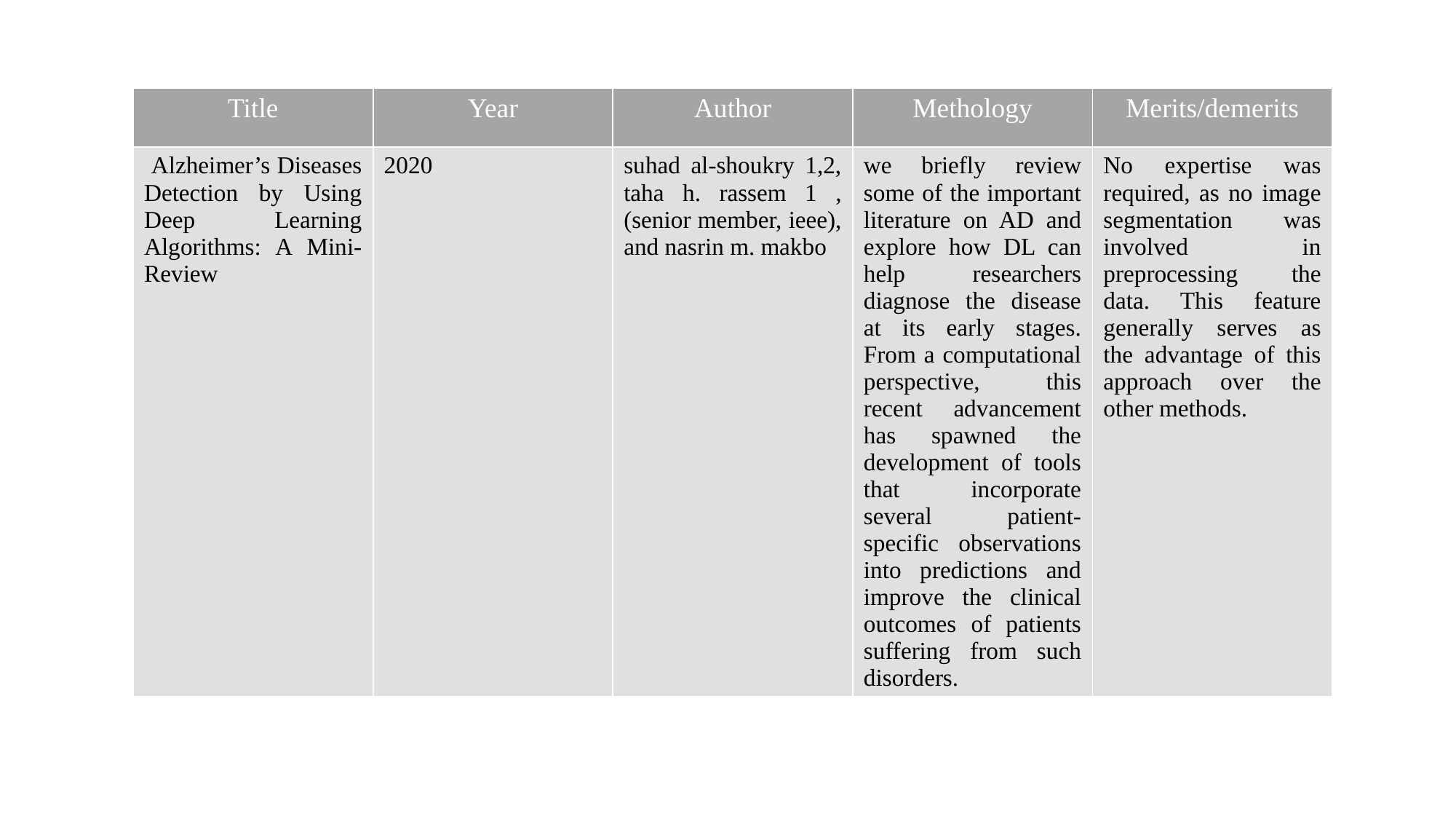

| Title | Year | Author | Methology | Merits/demerits |
| --- | --- | --- | --- | --- |
| Alzheimer’s Diseases Detection by Using Deep Learning Algorithms: A Mini-Review | 2020 | suhad al-shoukry 1,2, taha h. rassem 1 , (senior member, ieee), and nasrin m. makbo | we briefly review some of the important literature on AD and explore how DL can help researchers diagnose the disease at its early stages. From a computational perspective, this recent advancement has spawned the development of tools that incorporate several patient-specific observations into predictions and improve the clinical outcomes of patients suffering from such disorders. | No expertise was required, as no image segmentation was involved in preprocessing the data. This feature generally serves as the advantage of this approach over the other methods. |